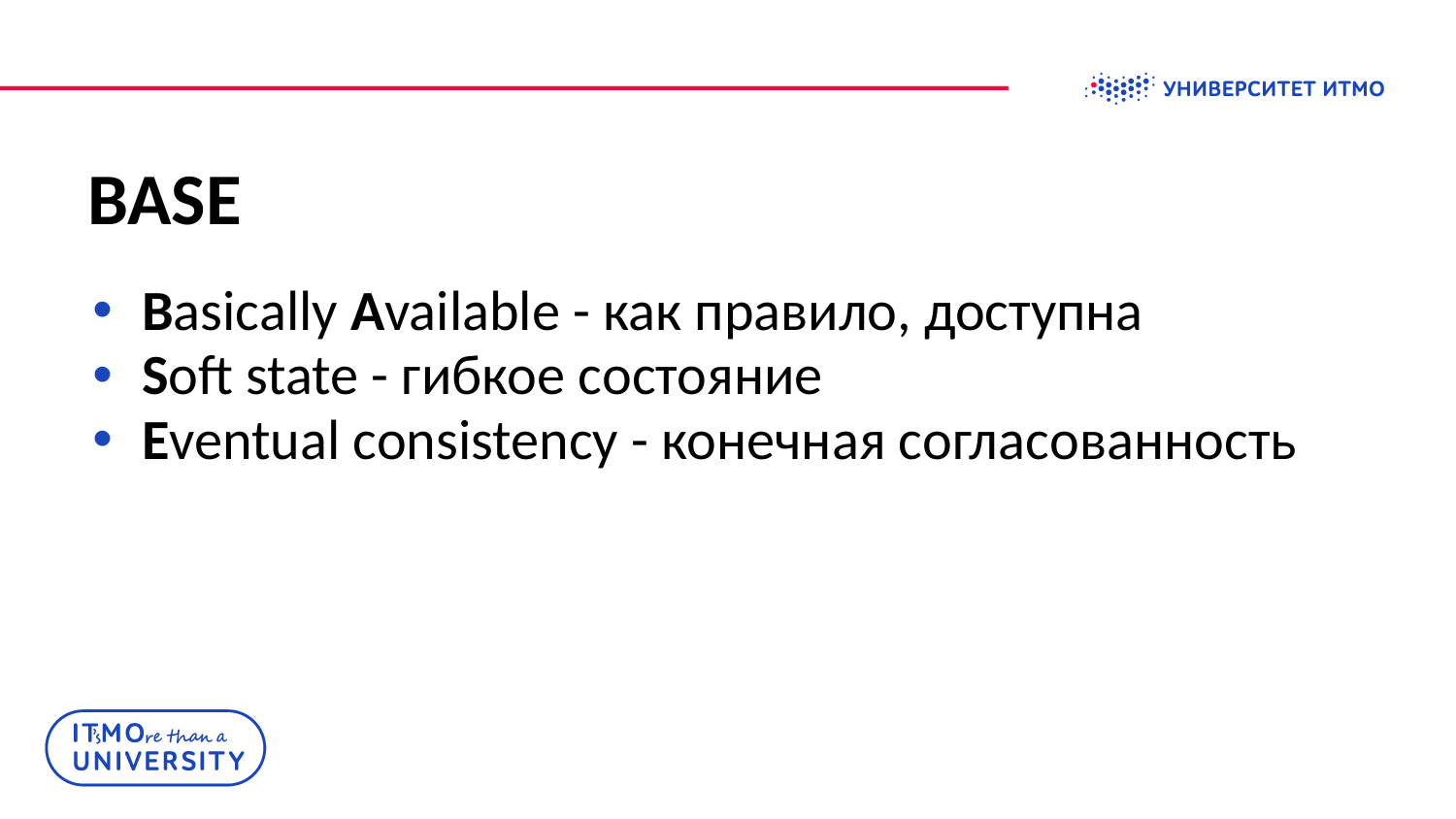

# BASE
Basically Available - как правило, доступна
Soft state - гибкое состояние
Eventual consistency - конечная согласованность